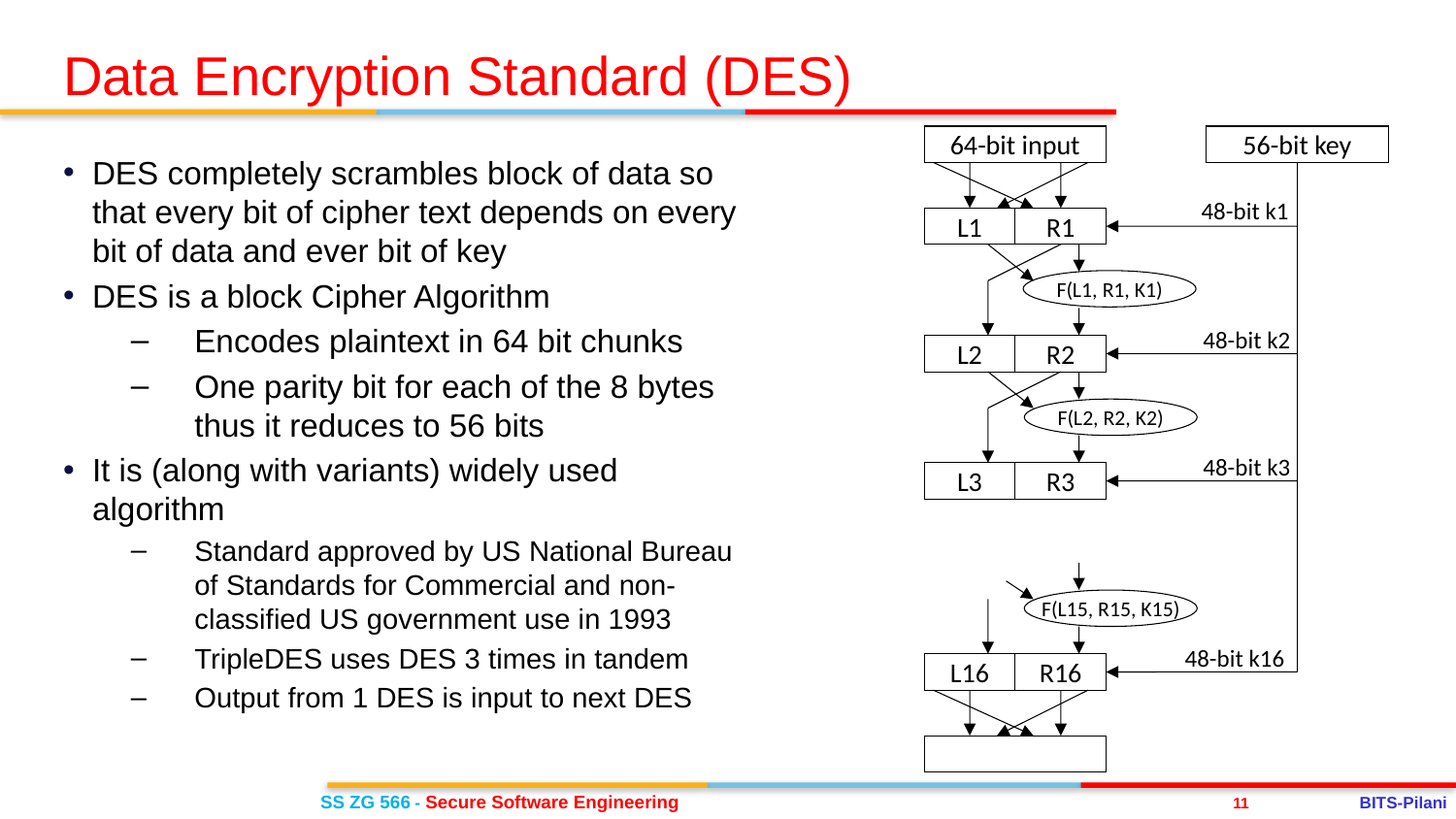

Data Encryption Standard (DES)
64-bit input
56-bit key
DES completely scrambles block of data so that every bit of cipher text depends on every bit of data and ever bit of key
DES is a block Cipher Algorithm
Encodes plaintext in 64 bit chunks
One parity bit for each of the 8 bytes thus it reduces to 56 bits
It is (along with variants) widely used algorithm
Standard approved by US National Bureau of Standards for Commercial and non-classified US government use in 1993
TripleDES uses DES 3 times in tandem
Output from 1 DES is input to next DES

48-bit k1
L1
R1

F(L1, R1, K1)

48-bit k2
L2
R2

F(L2, R2, K2)

48-bit k3
L3
R3

F(L15, R15, K15)

48-bit k16
L16
R16